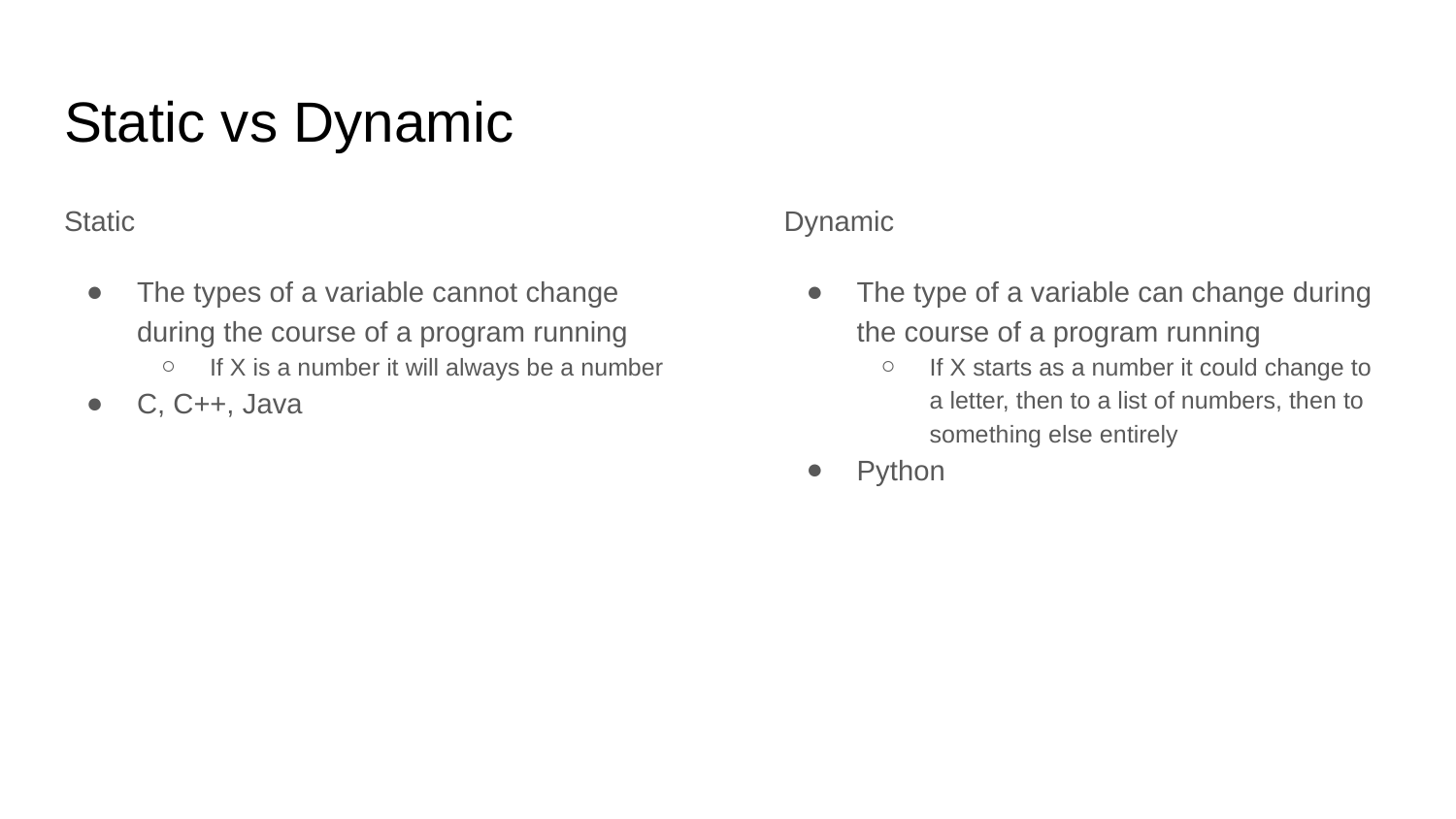

# Static vs Dynamic
Static
The types of a variable cannot change during the course of a program running
If X is a number it will always be a number
C, C++, Java
Dynamic
The type of a variable can change during the course of a program running
If X starts as a number it could change to a letter, then to a list of numbers, then to something else entirely
Python